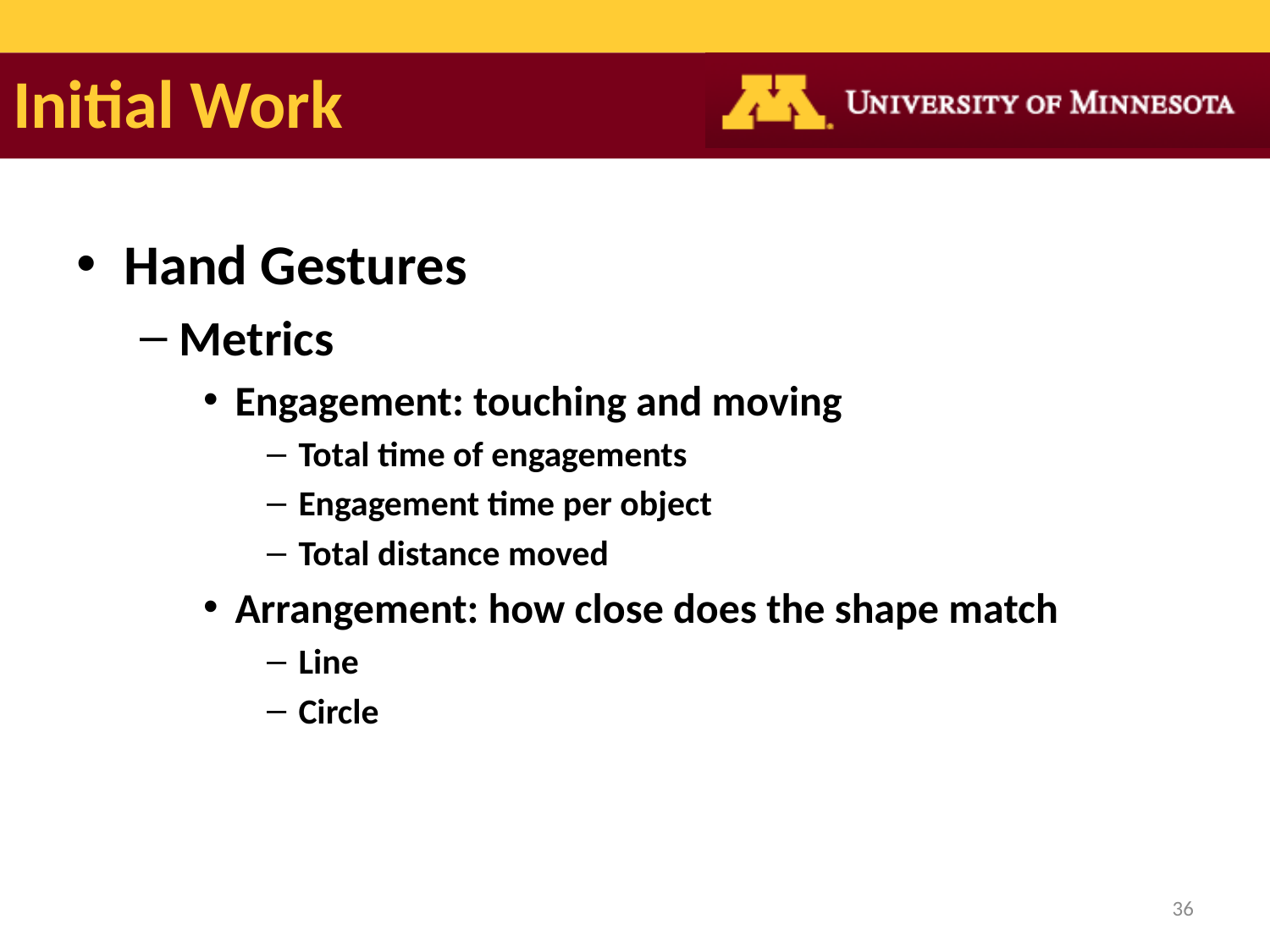

# Initial Work
Hand Gestures
Metrics
Engagement: touching and moving
Total time of engagements
Engagement time per object
Total distance moved
Arrangement: how close does the shape match
Line
Circle

36